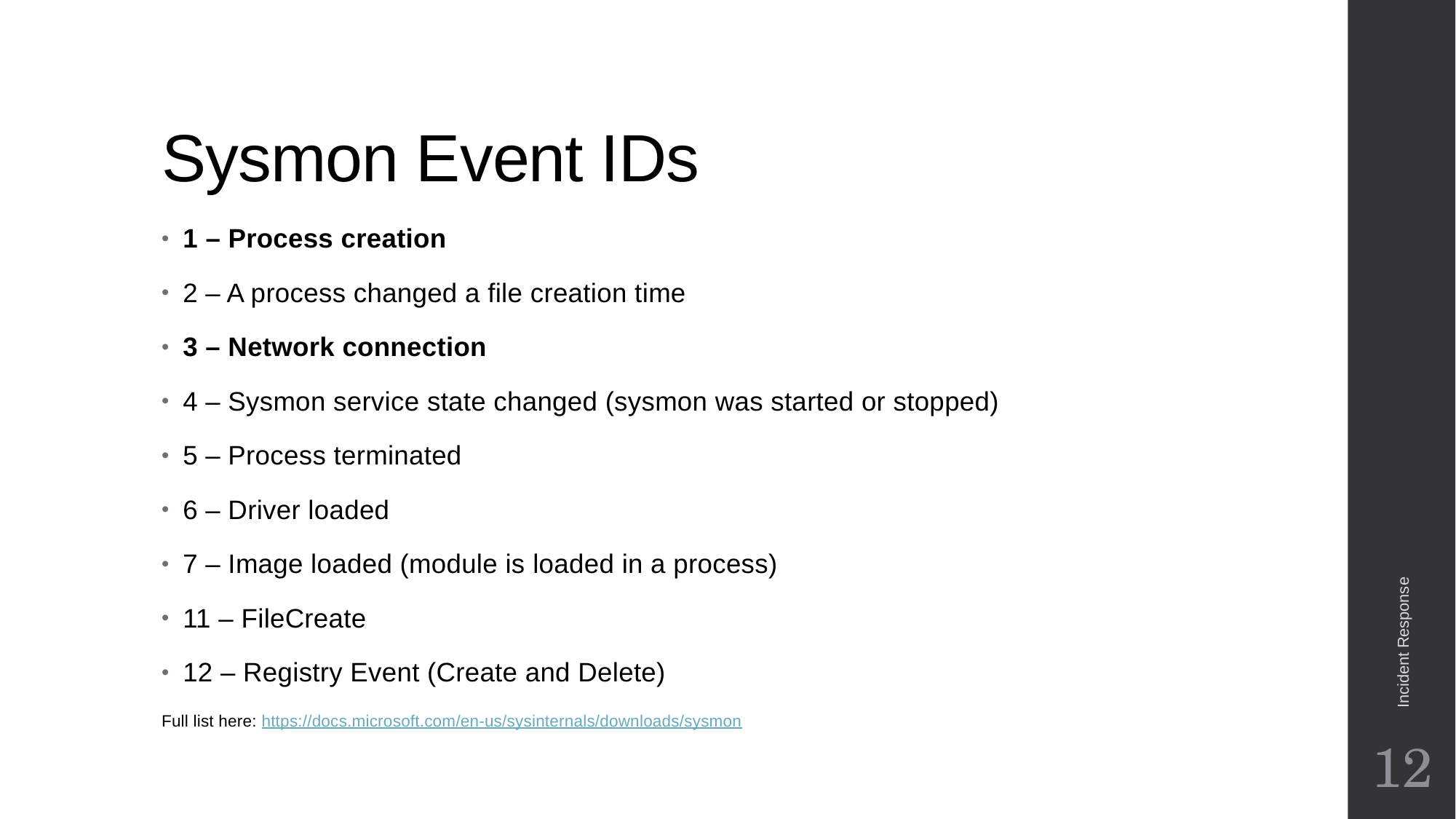

# Sysmon Event IDs
1 – Process creation
2 – A process changed a file creation time
3 – Network connection
4 – Sysmon service state changed (sysmon was started or stopped)
5 – Process terminated
6 – Driver loaded
7 – Image loaded (module is loaded in a process)
11 – FileCreate
12 – Registry Event (Create and Delete)
Full list here: https://docs.microsoft.com/en-us/sysinternals/downloads/sysmon

Incident Response
12